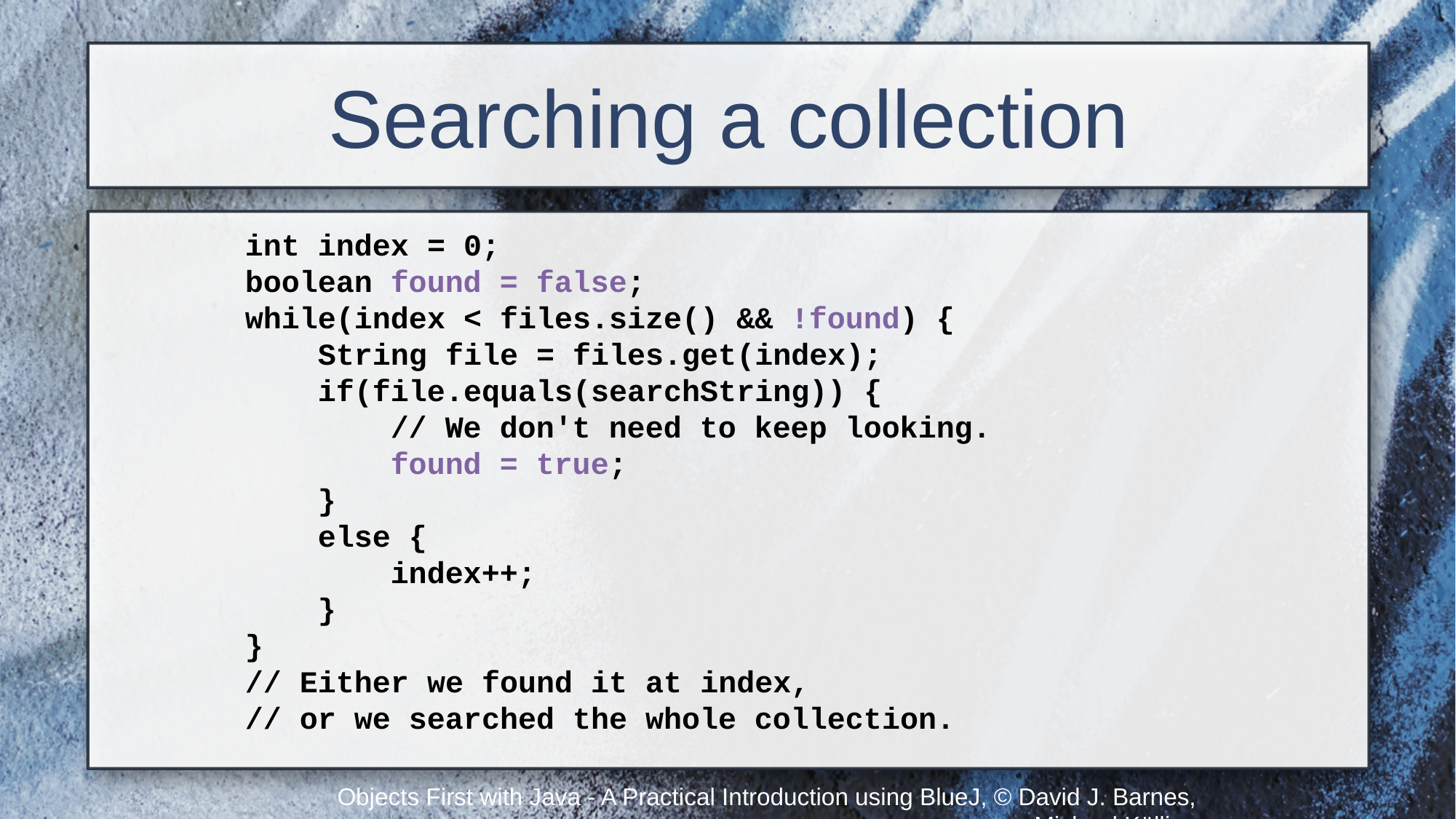

# Searching a collection
int index = 0;
boolean found = false;
while(index < files.size() && !found) {
    String file = files.get(index);
    if(file.equals(searchString)) {
        // We don't need to keep looking.
        found = true;
    }
    else {
        index++;
    }
}
// Either we found it at index,
// or we searched the whole collection.